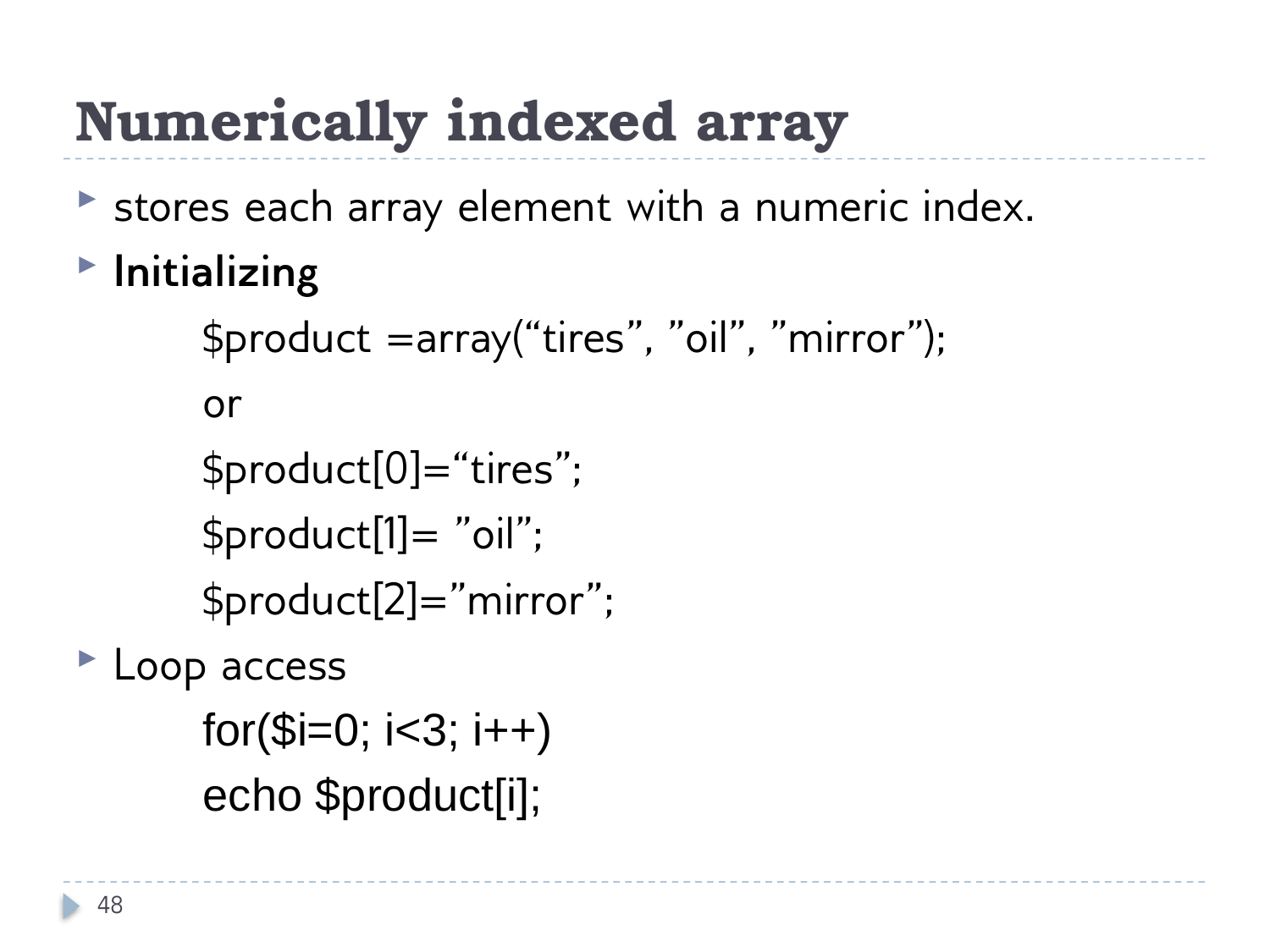

Numerically indexed array
stores each array element with a numeric index.
Initializing
	$product =array(“tires”, ”oil”, ”mirror”);
	or
	$product[0]=“tires”;
	$product[1]= ”oil”;
	$product[2]=”mirror”;
Loop access
	for($i=0; i<3; i++)
	echo $product[i];
48